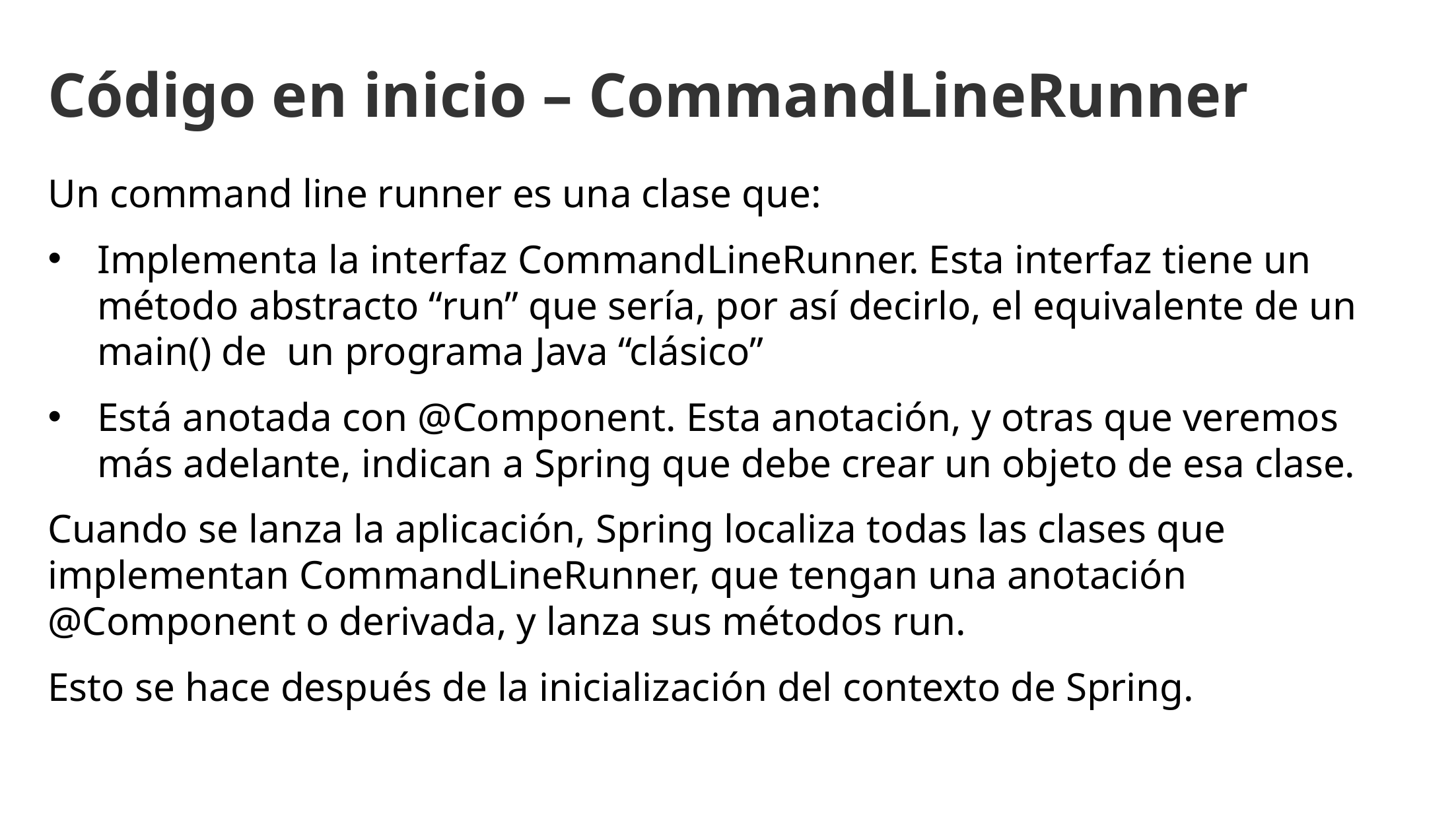

Código en inicio – CommandLineRunner
Un command line runner es una clase que:
Implementa la interfaz CommandLineRunner. Esta interfaz tiene un método abstracto “run” que sería, por así decirlo, el equivalente de un main() de  un programa Java “clásico”
Está anotada con @Component. Esta anotación, y otras que veremos más adelante, indican a Spring que debe crear un objeto de esa clase.
Cuando se lanza la aplicación, Spring localiza todas las clases que implementan CommandLineRunner, que tengan una anotación @Component o derivada, y lanza sus métodos run.
Esto se hace después de la inicialización del contexto de Spring.